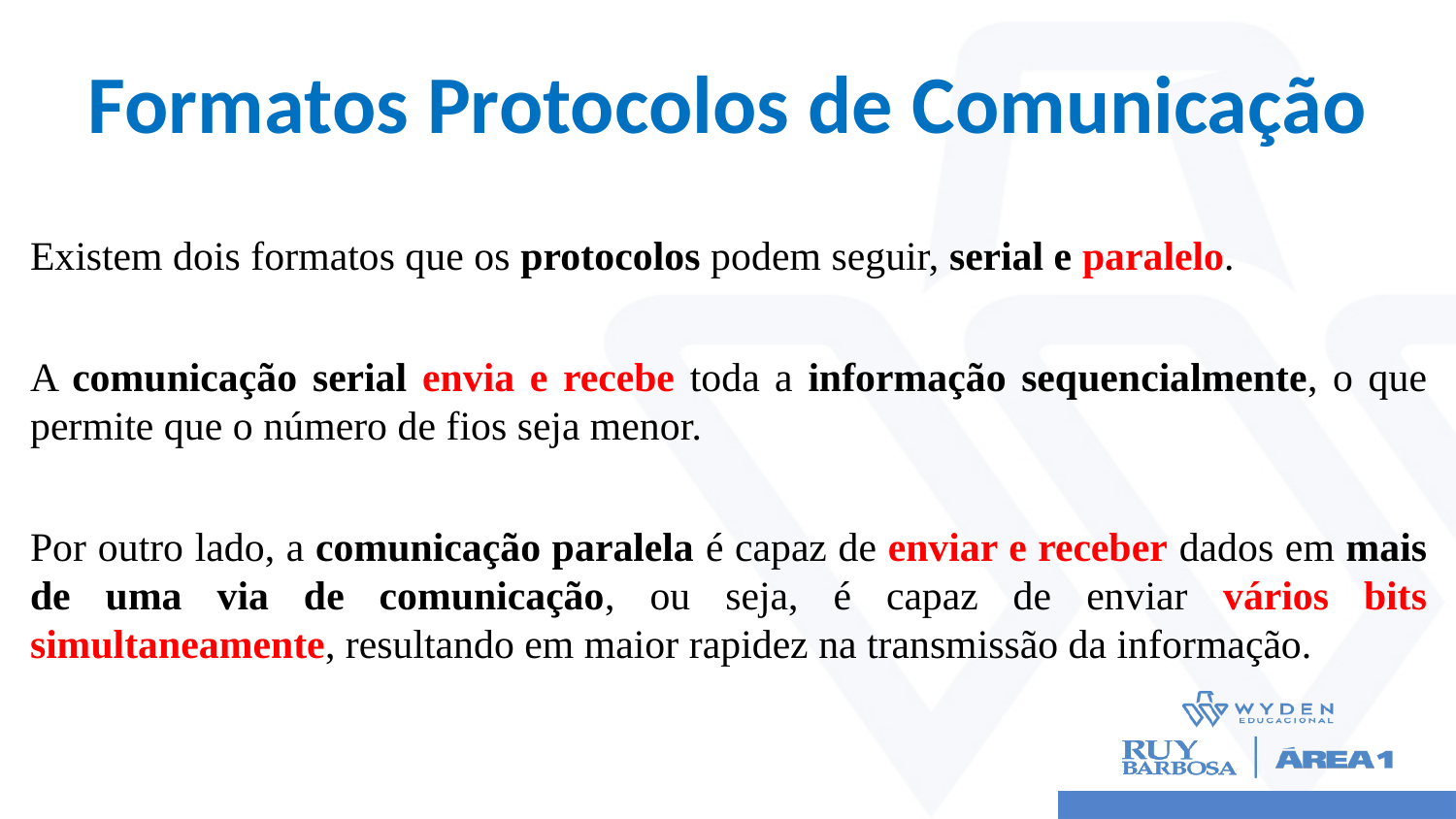

# Formatos Protocolos de Comunicação
Existem dois formatos que os protocolos podem seguir, serial e paralelo.

A comunicação serial envia e recebe toda a informação sequencialmente, o que permite que o número de fios seja menor.

Por outro lado, a comunicação paralela é capaz de enviar e receber dados em mais de uma via de comunicação, ou seja, é capaz de enviar vários bits simultaneamente, resultando em maior rapidez na transmissão da informação.